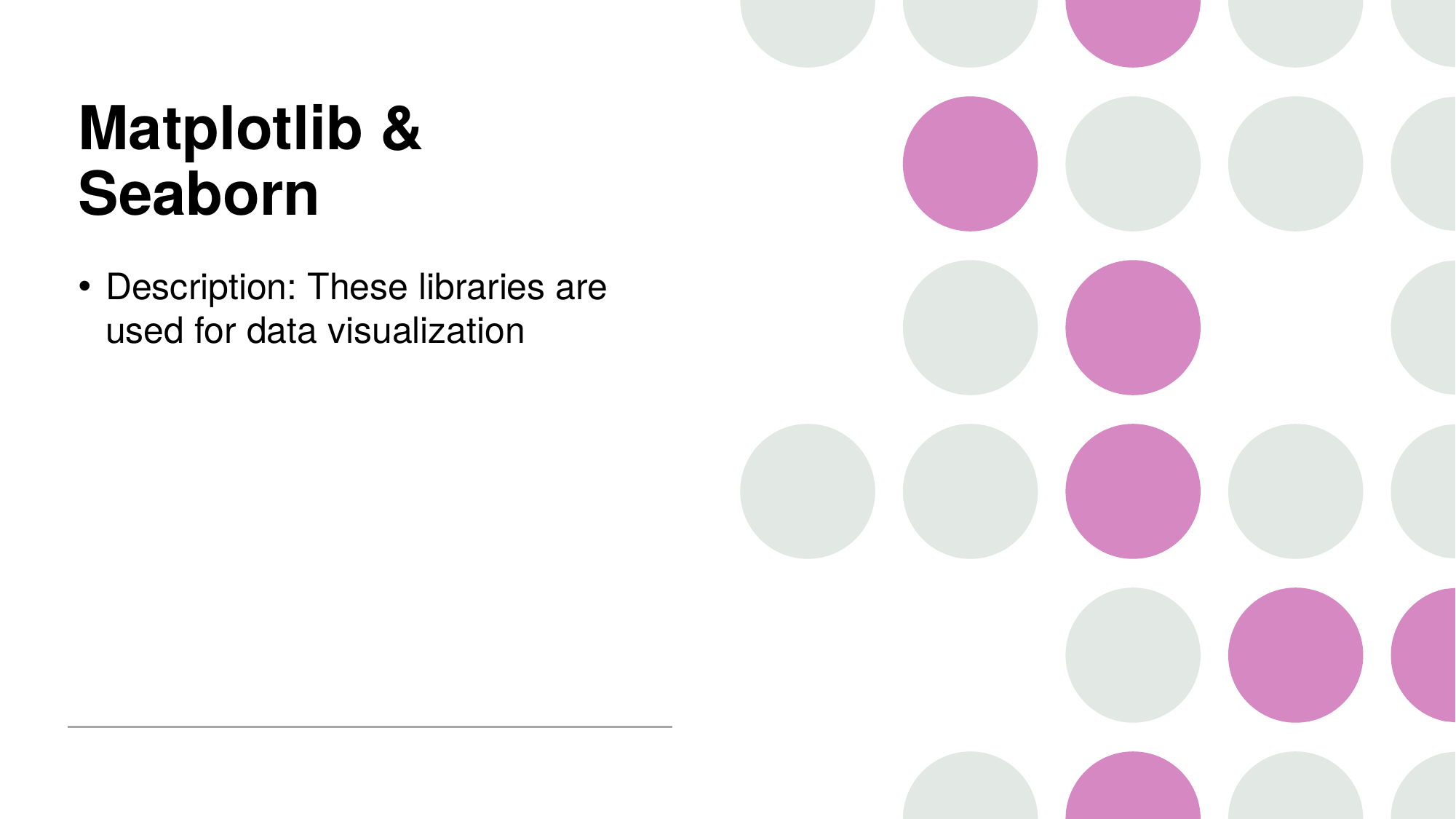

# Matplotlib & Seaborn
Description: These libraries are used for data visualization